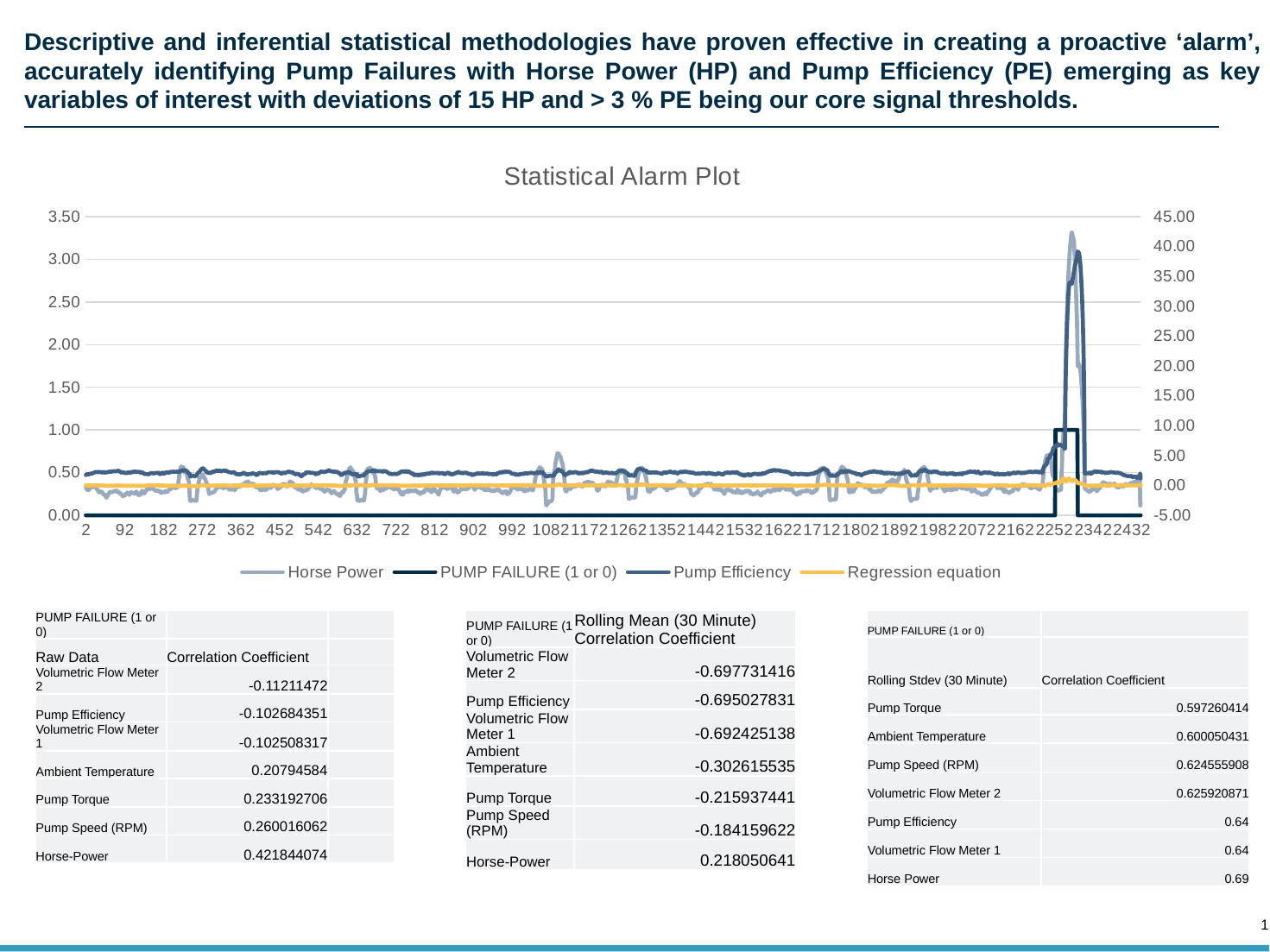

# Descriptive and inferential statistical methodologies have proven effective in creating a proactive ‘alarm’, accurately identifying Pump Failures with Horse Power (HP) and Pump Efficiency (PE) emerging as key variables of interest with deviations of 15 HP and > 3 % PE being our core signal thresholds.

### Chart: Statistical Alarm Plot

| Category | Horse Power | PUMP FAILURE (1 or 0) | Pump Efficiency | Regression equation |
|---|---|---|---|---|
| PUMP FAILURE (1 or 0) |  |
| --- | --- |
| Rolling Stdev (30 Minute) | Correlation Coefficient |
| Pump Torque | 0.597260414 |
| Ambient Temperature | 0.600050431 |
| Pump Speed (RPM) | 0.624555908 |
| Volumetric Flow Meter 2 | 0.625920871 |
| Pump Efficiency | 0.64 |
| Volumetric Flow Meter 1 | 0.64 |
| Horse Power | 0.69 |
| PUMP FAILURE (1 or 0) |  |  |
| --- | --- | --- |
| Raw Data | Correlation Coefficient |  |
| Volumetric Flow Meter 2 | -0.11211472 |  |
| Pump Efficiency | -0.102684351 |  |
| Volumetric Flow Meter 1 | -0.102508317 |  |
| Ambient Temperature | 0.20794584 |  |
| Pump Torque | 0.233192706 |  |
| Pump Speed (RPM) | 0.260016062 |  |
| Horse-Power | 0.421844074 |  |
| PUMP FAILURE (1 or 0) | Rolling Mean (30 Minute) Correlation Coefficient |
| --- | --- |
| Volumetric Flow Meter 2 | -0.697731416 |
| Pump Efficiency | -0.695027831 |
| Volumetric Flow Meter 1 | -0.692425138 |
| Ambient Temperature | -0.302615535 |
| Pump Torque | -0.215937441 |
| Pump Speed (RPM) | -0.184159622 |
| Horse-Power | 0.218050641 |